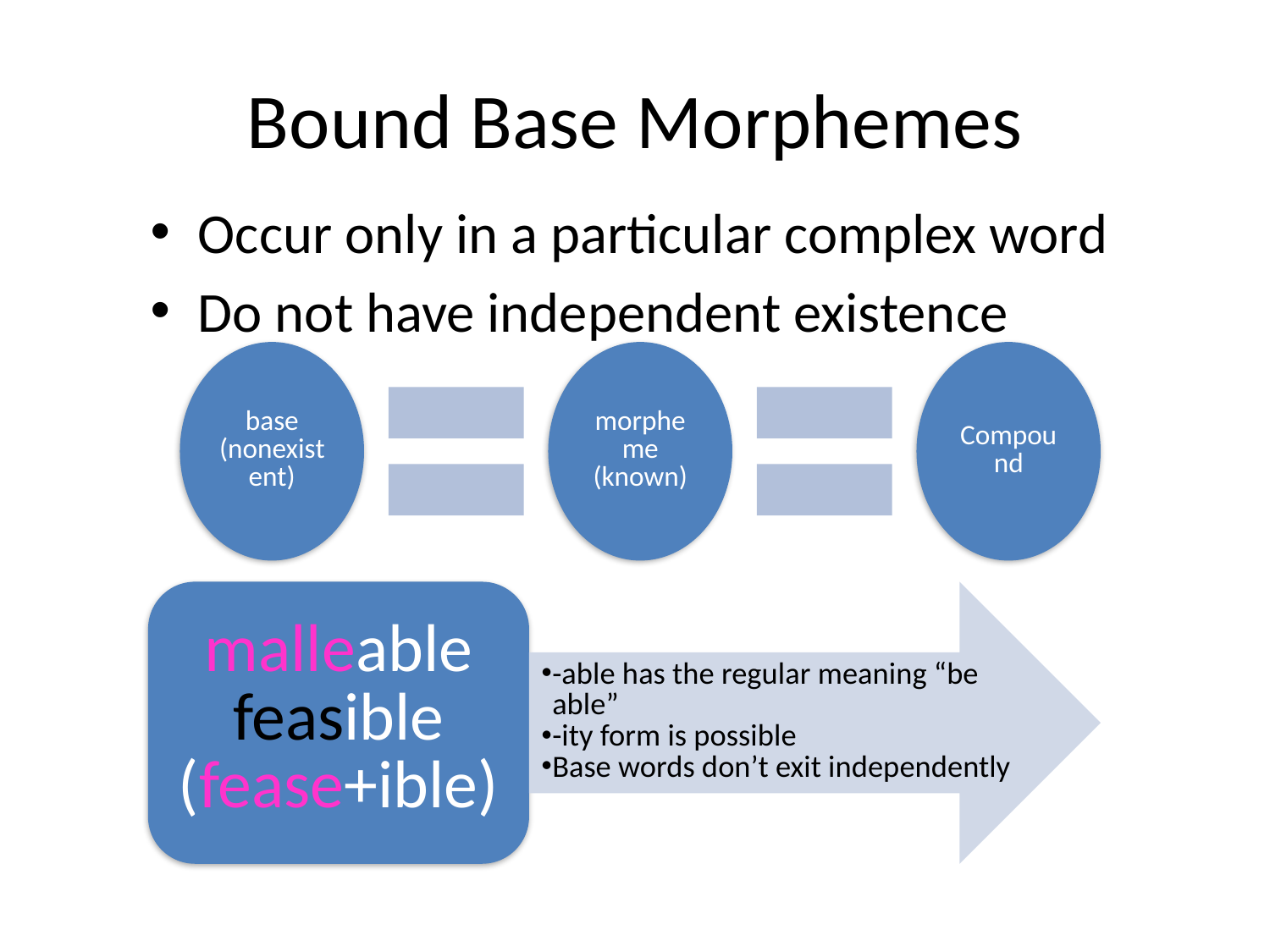

# Bound Base Morphemes
Occur only in a particular complex word
Do not have independent existence

base (nonexistent)
morpheme (known)
Compound
malleable
-able has the regular meaning “be able”
-ity form is possible
Base words don’t exit independently